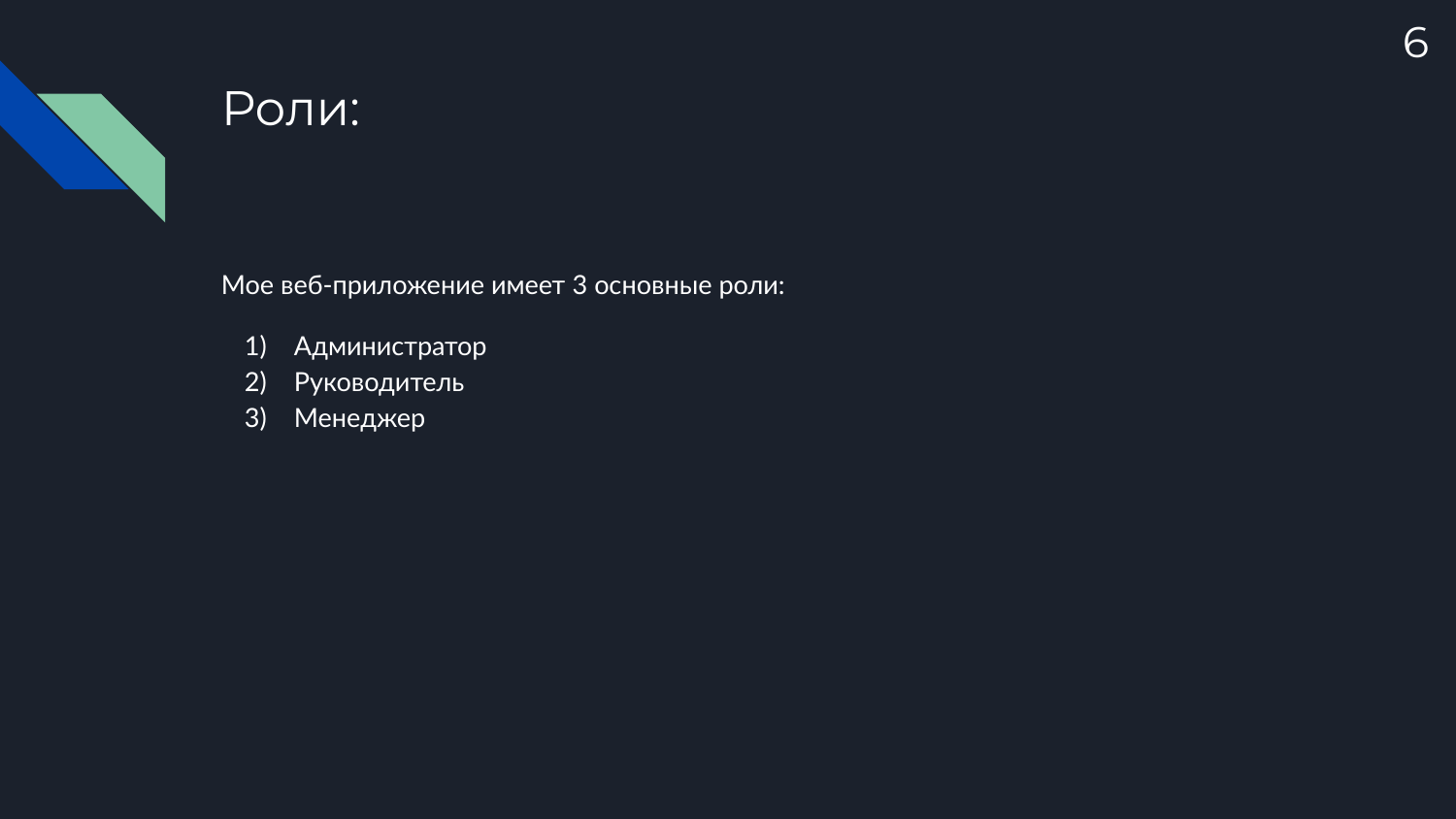

6
# Роли:
Мое веб-приложение имеет 3 основные роли:
Администратор
Руководитель
Менеджер